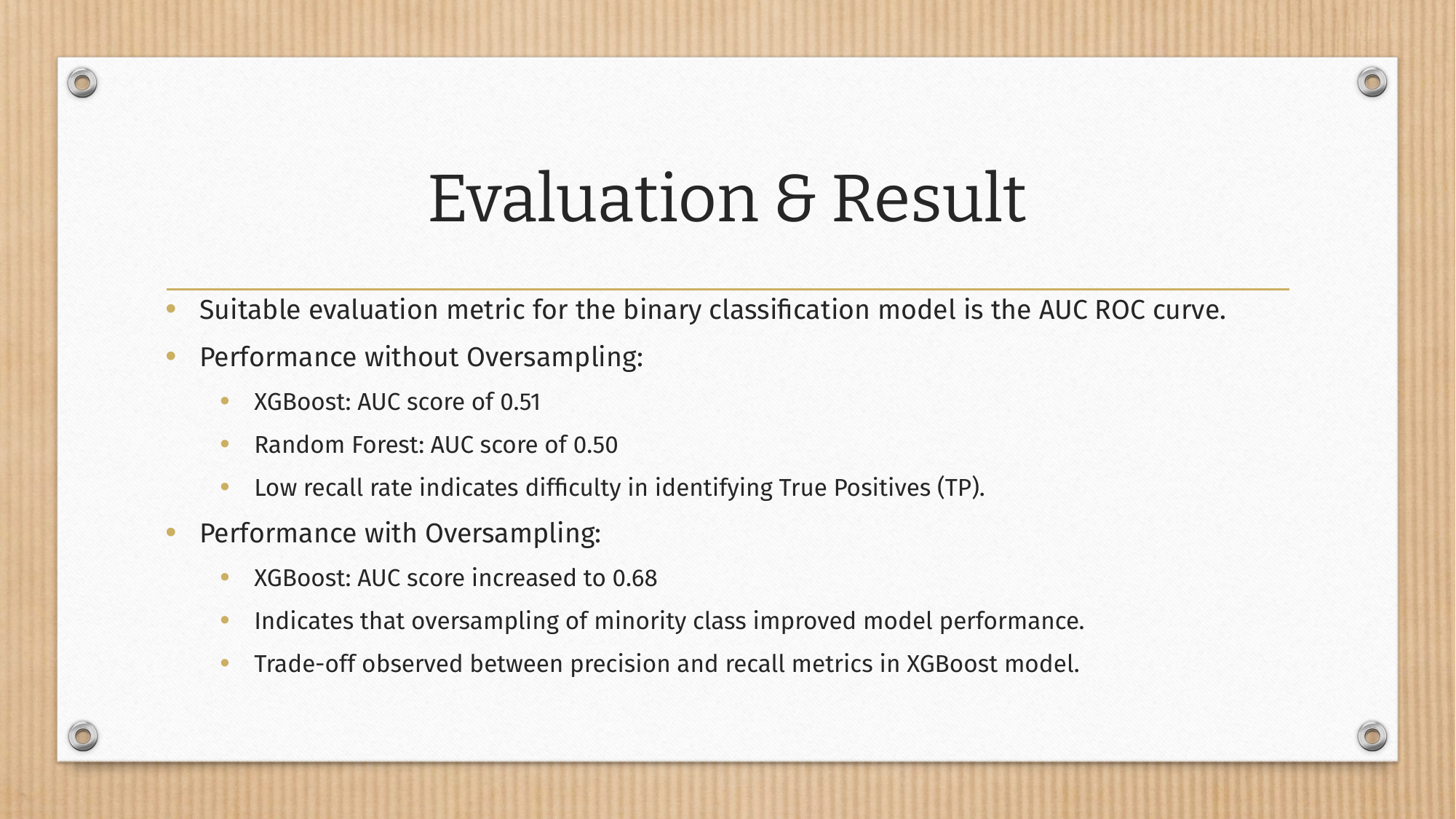

# Evaluation & Result
Suitable evaluation metric for the binary classification model is the AUC ROC curve.
Performance without Oversampling:
XGBoost: AUC score of 0.51
Random Forest: AUC score of 0.50
Low recall rate indicates difficulty in identifying True Positives (TP).
Performance with Oversampling:
XGBoost: AUC score increased to 0.68
Indicates that oversampling of minority class improved model performance.
Trade-off observed between precision and recall metrics in XGBoost model.